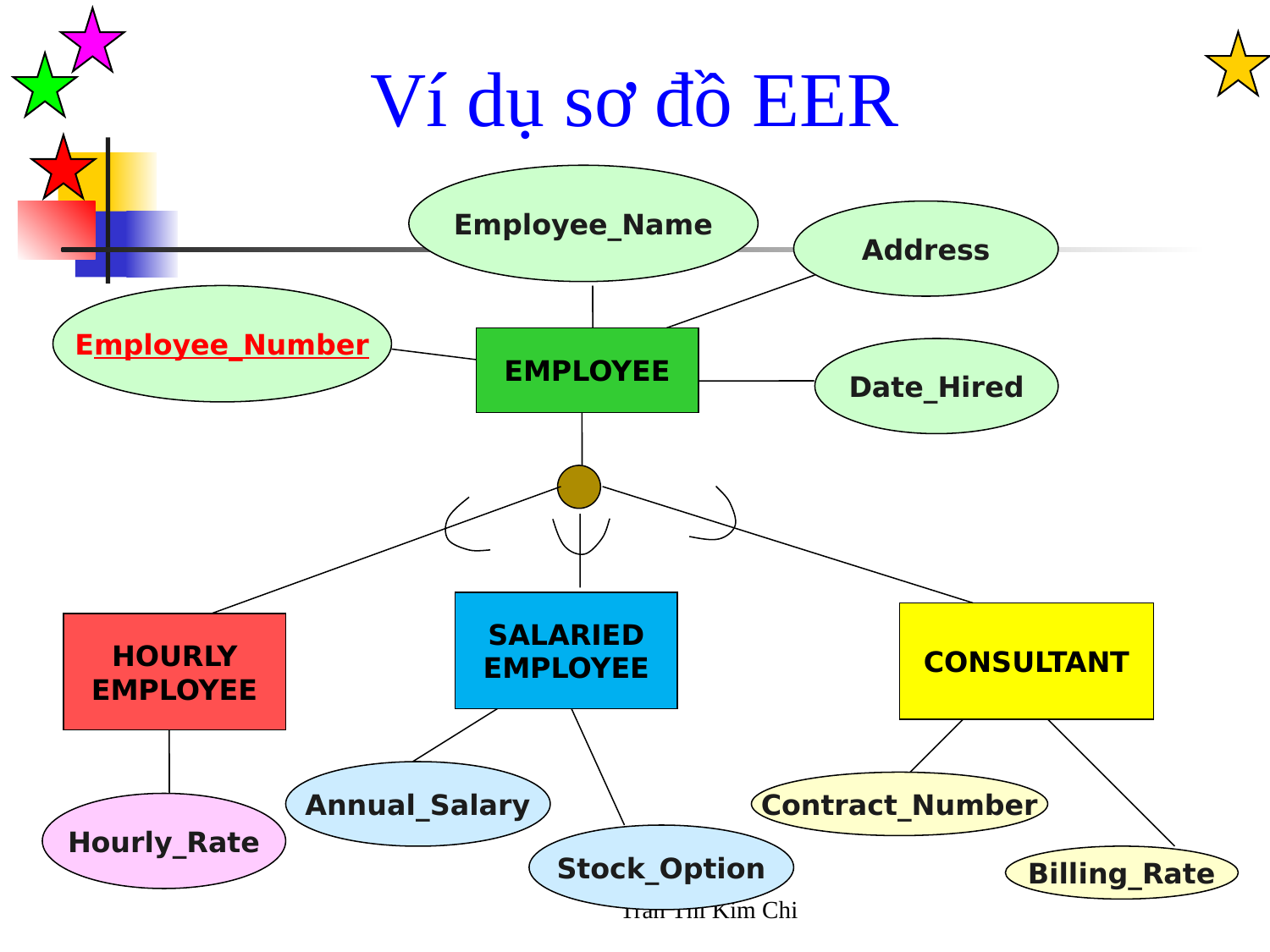

Ví dụ sơ đồ EER
Employee_Name
Address

Employee_Number

EMPLOYEE
Date_Hired

SALARIED
EMPLOYEE
CONSULTANT
HOURLY
EMPLOYEE

Annual_Salary
Contract_Number
Hourly_Rate
Stock_Option
Billing_Rate
8
Trần Thi Kim Chi